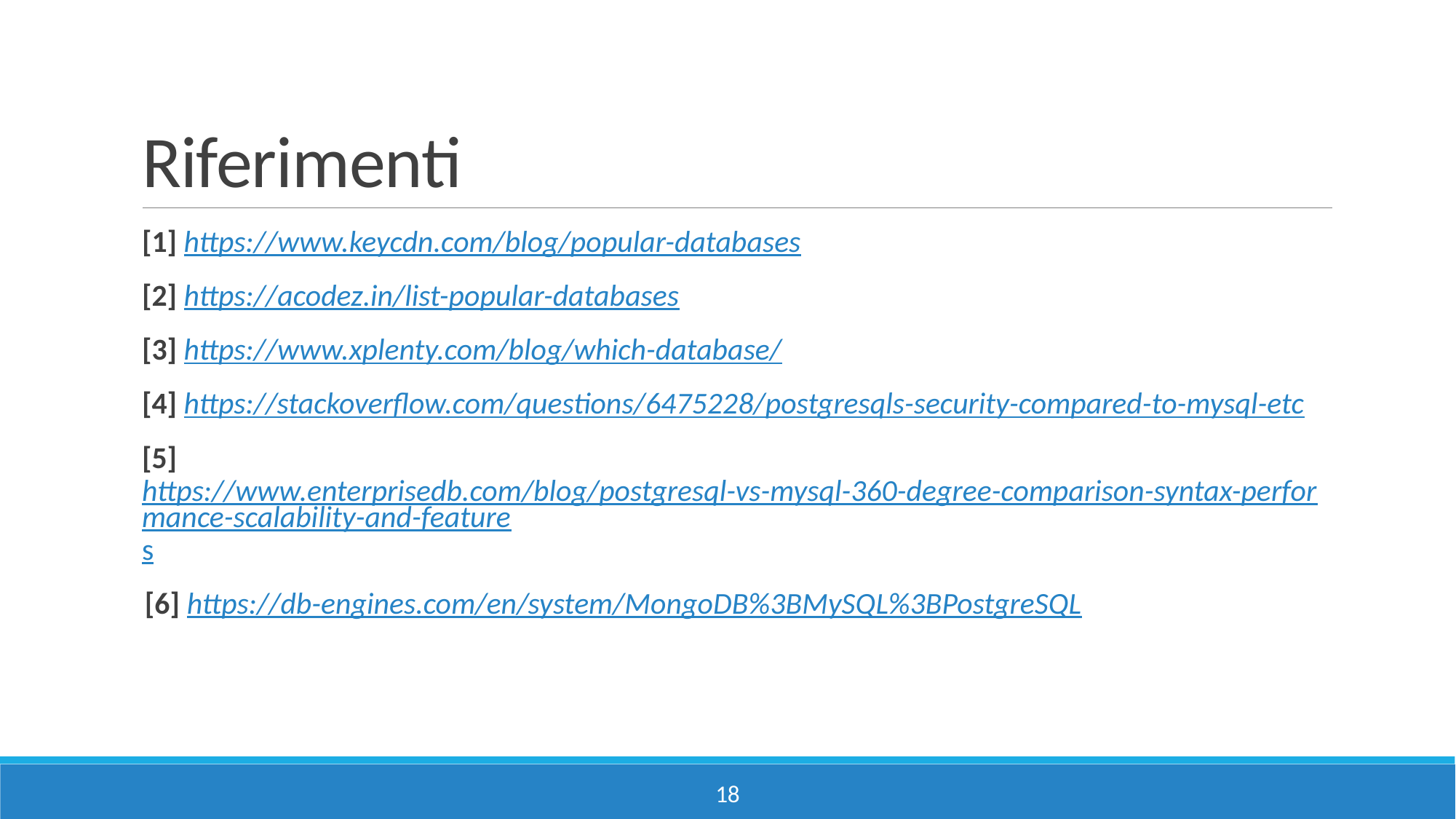

# Riferimenti
[1] https://www.keycdn.com/blog/popular-databases
[2] https://acodez.in/list-popular-databases
[3] https://www.xplenty.com/blog/which-database/
[4] https://stackoverflow.com/questions/6475228/postgresqls-security-compared-to-mysql-etc
[5] https://www.enterprisedb.com/blog/postgresql-vs-mysql-360-degree-comparison-syntax-performance-scalability-and-features
  [6] https://db-engines.com/en/system/MongoDB%3BMySQL%3BPostgreSQL
18